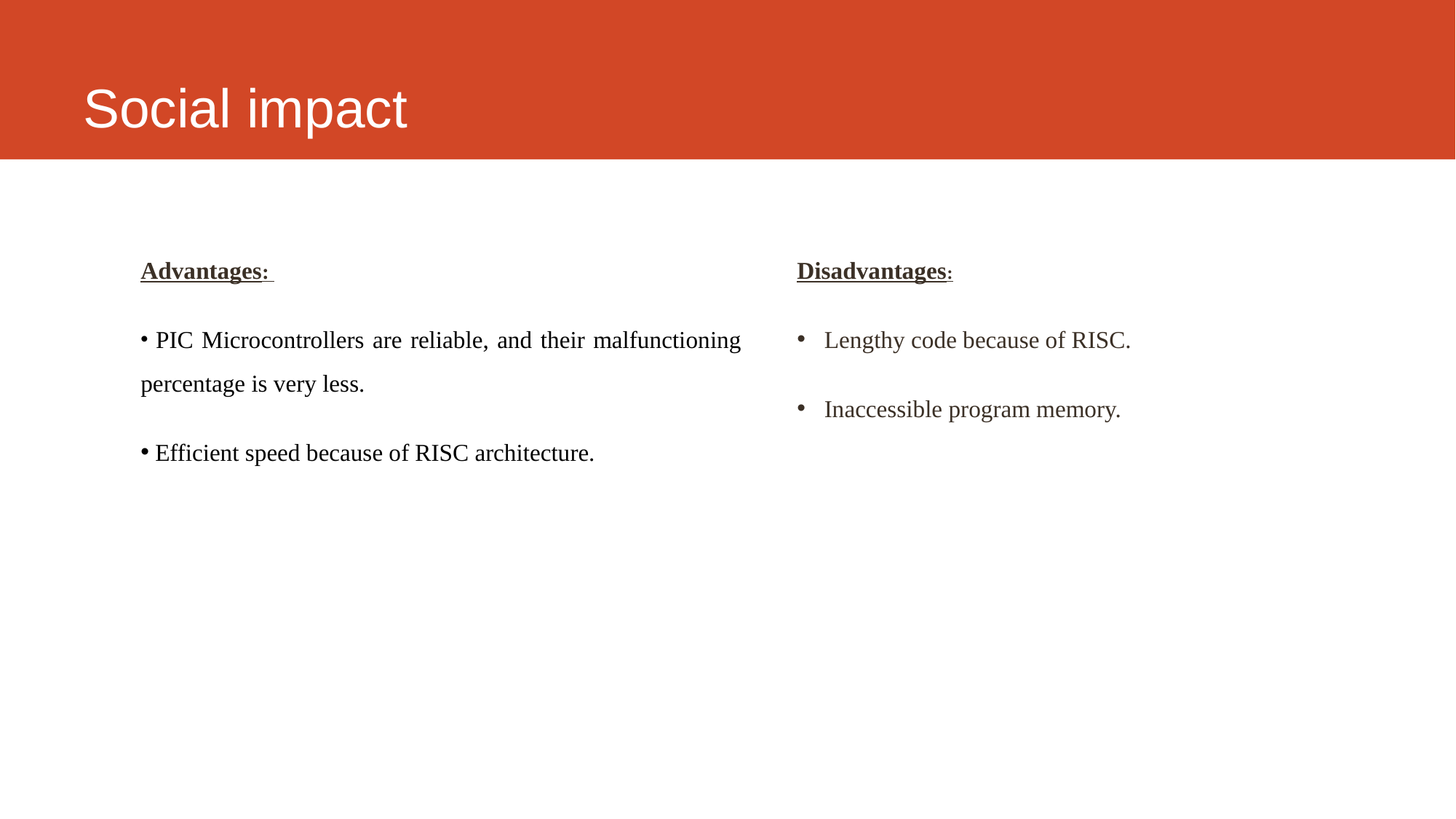

# Social impact
Advantages:
 PIC Microcontrollers are reliable, and their malfunctioning percentage is very less.
 Efficient speed because of RISC architecture.

Disadvantages:
Lengthy code because of RISC.
Inaccessible program memory.